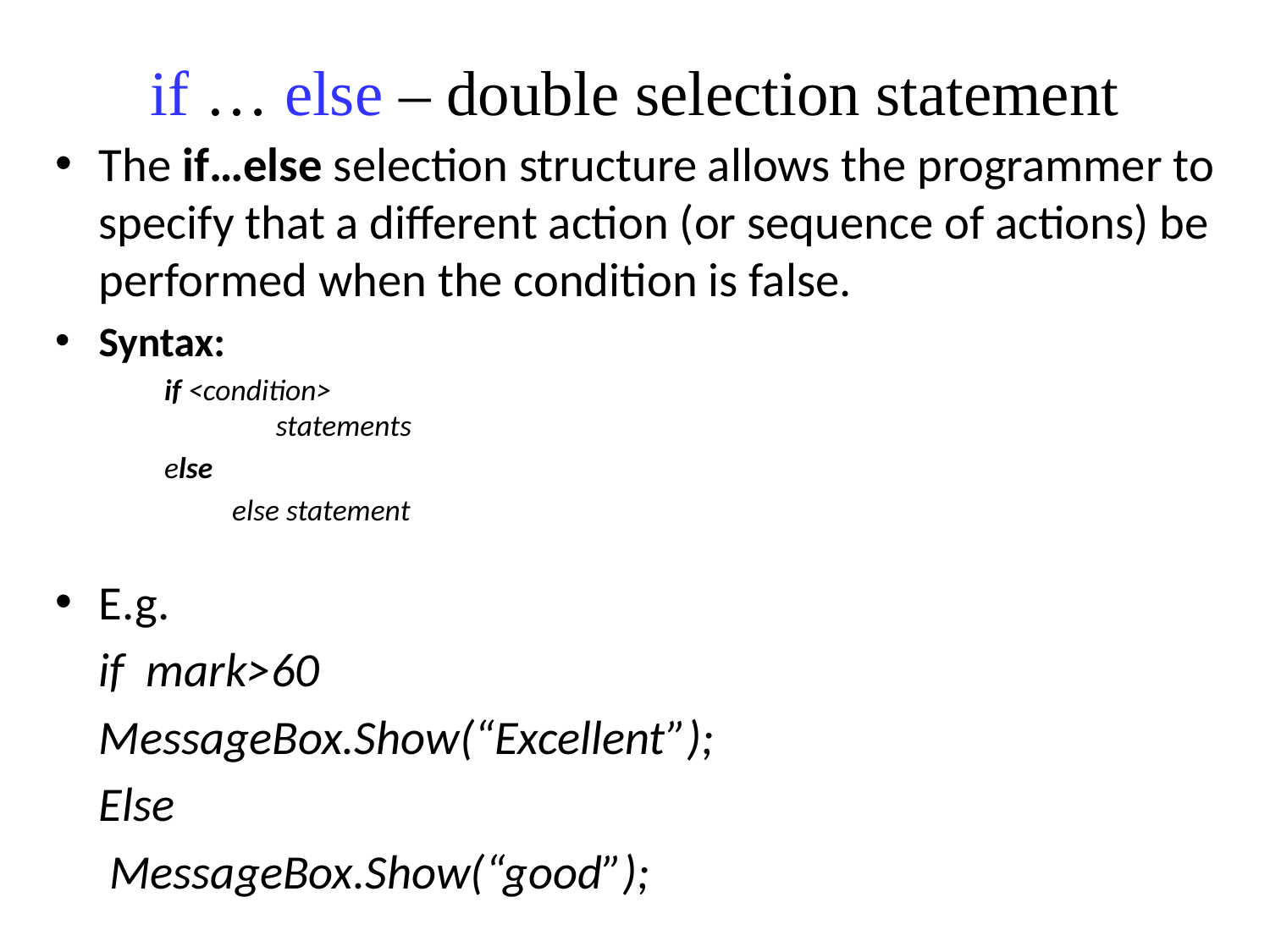

# if … else – double selection statement
The if…else selection structure allows the programmer to specify that a different action (or sequence of actions) be performed when the condition is false.
Syntax:
if <condition>
          statements
else
          else statement
E.g.
		if  mark>60
			MessageBox.Show(“Excellent”);
		Else
			 MessageBox.Show(“good”);